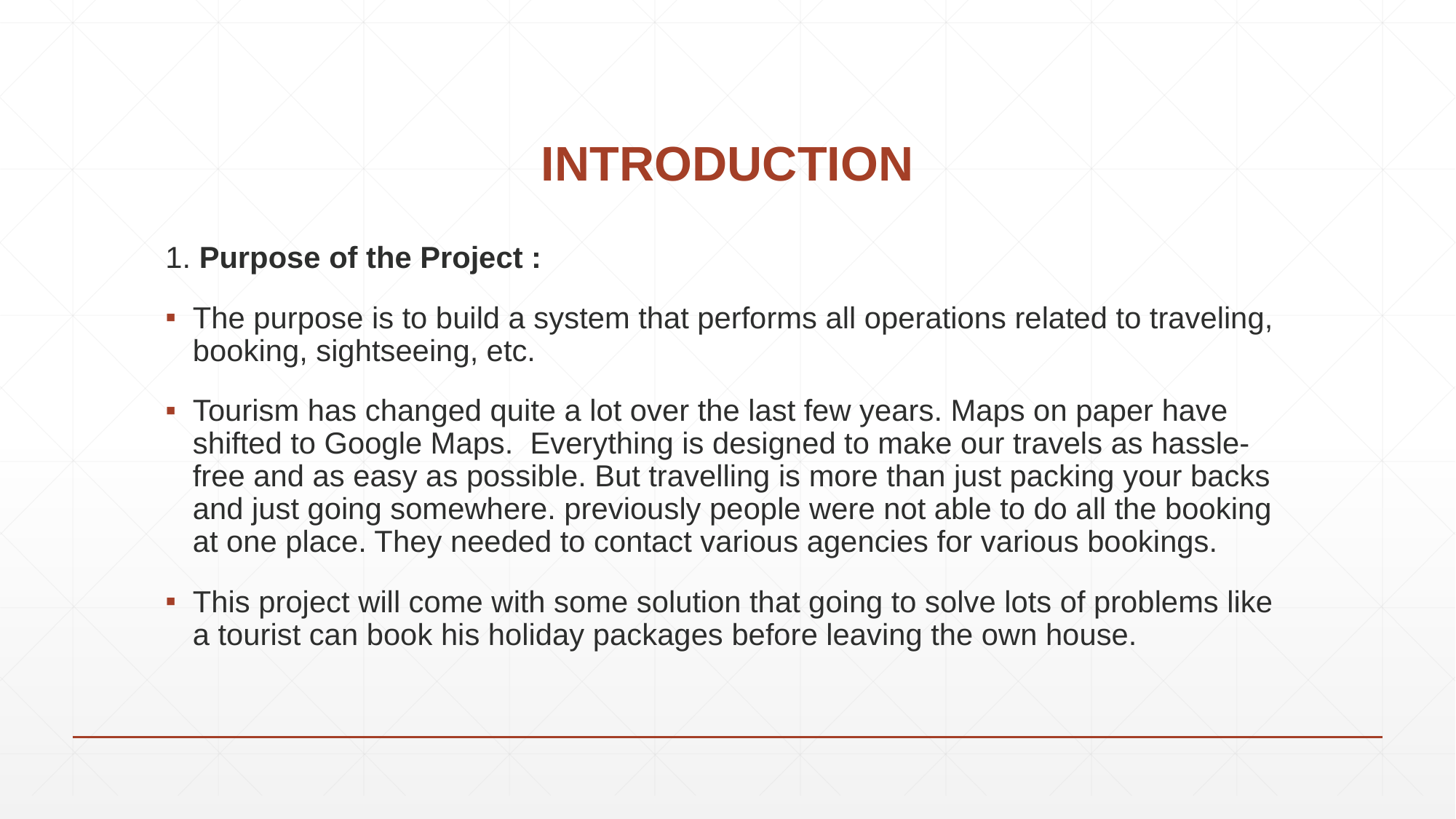

# INTRODUCTION
1. Purpose of the Project :
The purpose is to build a system that performs all operations related to traveling, booking, sightseeing, etc.
Tourism has changed quite a lot over the last few years. Maps on paper have shifted to Google Maps.  Everything is designed to make our travels as hassle-free and as easy as possible. But travelling is more than just packing your backs and just going somewhere. previously people were not able to do all the booking at one place. They needed to contact various agencies for various bookings.
This project will come with some solution that going to solve lots of problems like a tourist can book his holiday packages before leaving the own house.